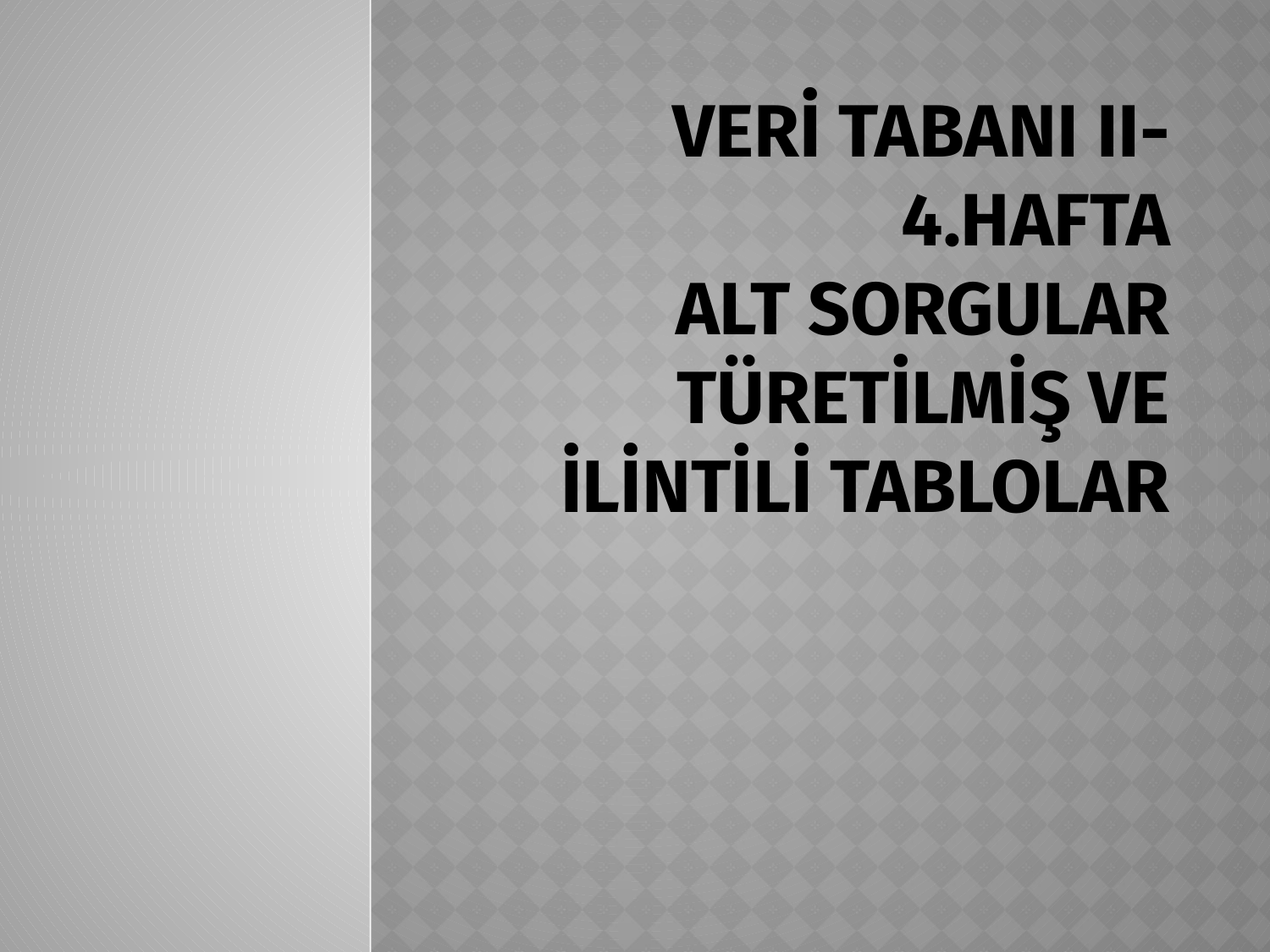

# VERİ TABANI II- 4.HAFTA ALT SORGULAR Türetilmiş ve İLİntİlİ tablolar